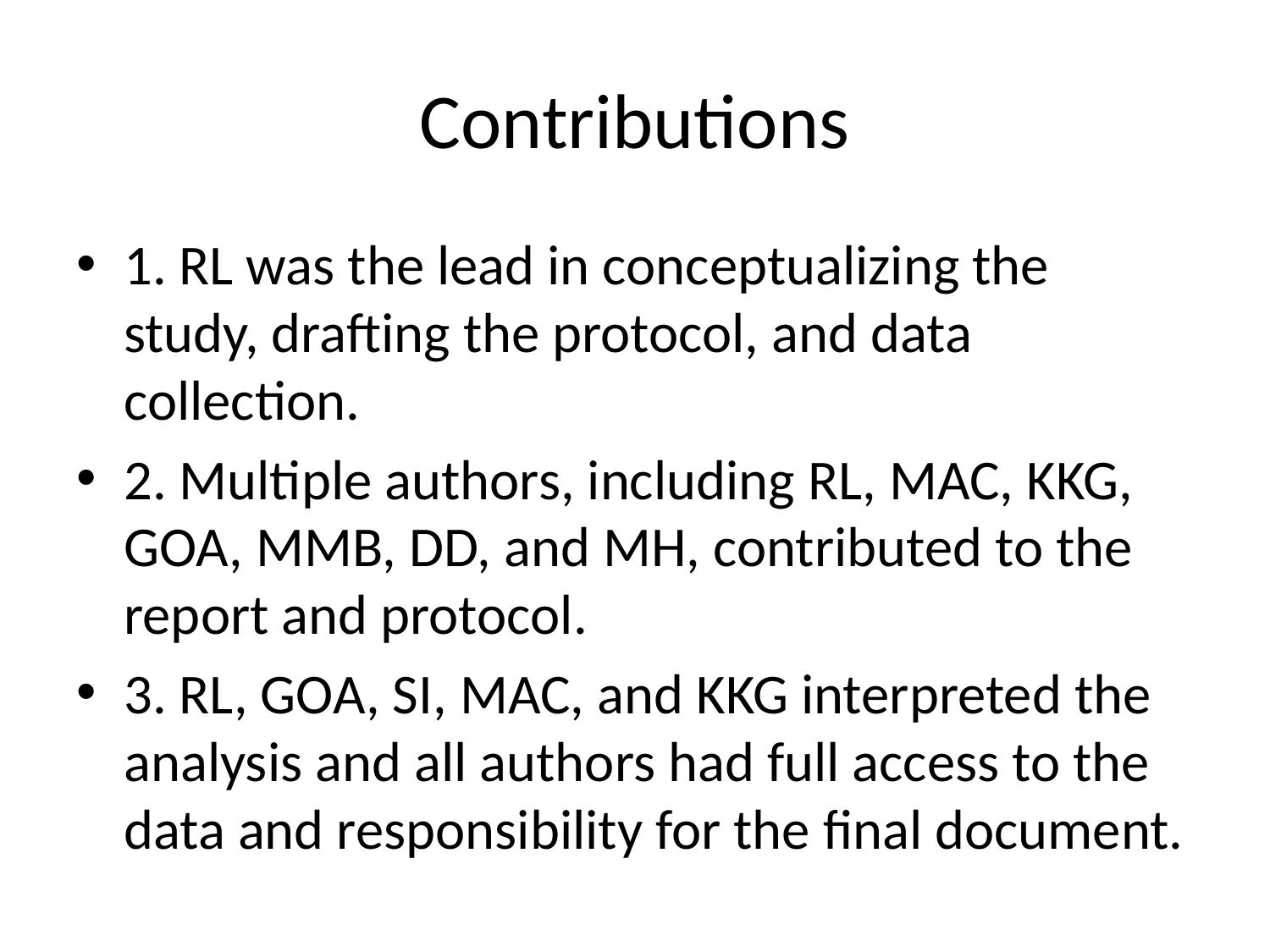

# Contributions
1. RL was the lead in conceptualizing the study, drafting the protocol, and data collection.
2. Multiple authors, including RL, MAC, KKG, GOA, MMB, DD, and MH, contributed to the report and protocol.
3. RL, GOA, SI, MAC, and KKG interpreted the analysis and all authors had full access to the data and responsibility for the final document.